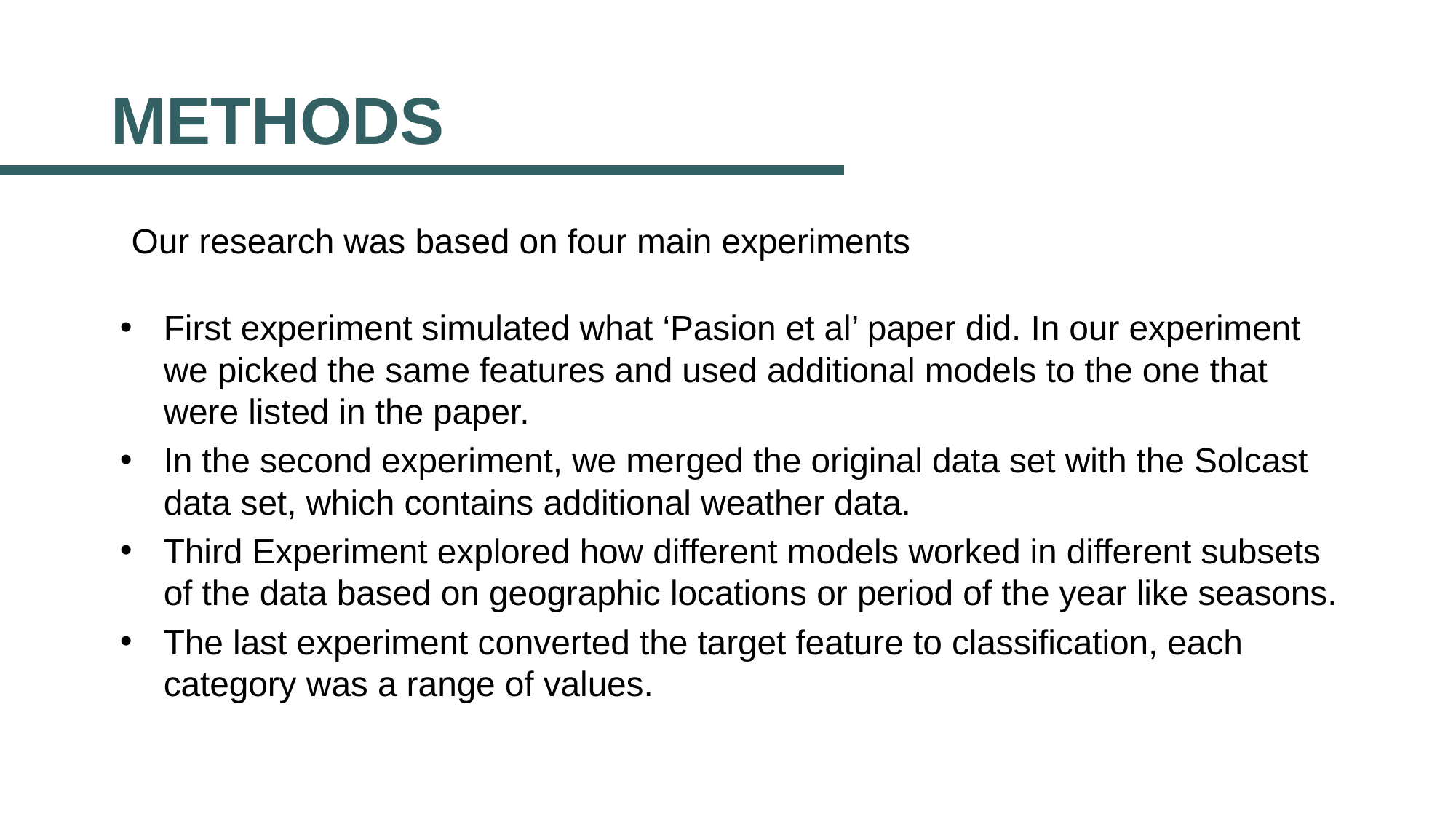

# METHODS
Our research was based on four main experiments

First experiment simulated what ‘Pasion et al’ paper did. In our experiment we picked the same features and used additional models to the one that were listed in the paper.
In the second experiment, we merged the original data set with the Solcast data set, which contains additional weather data.
Third Experiment explored how different models worked in different subsets of the data based on geographic locations or period of the year like seasons.
The last experiment converted the target feature to classification, each category was a range of values.